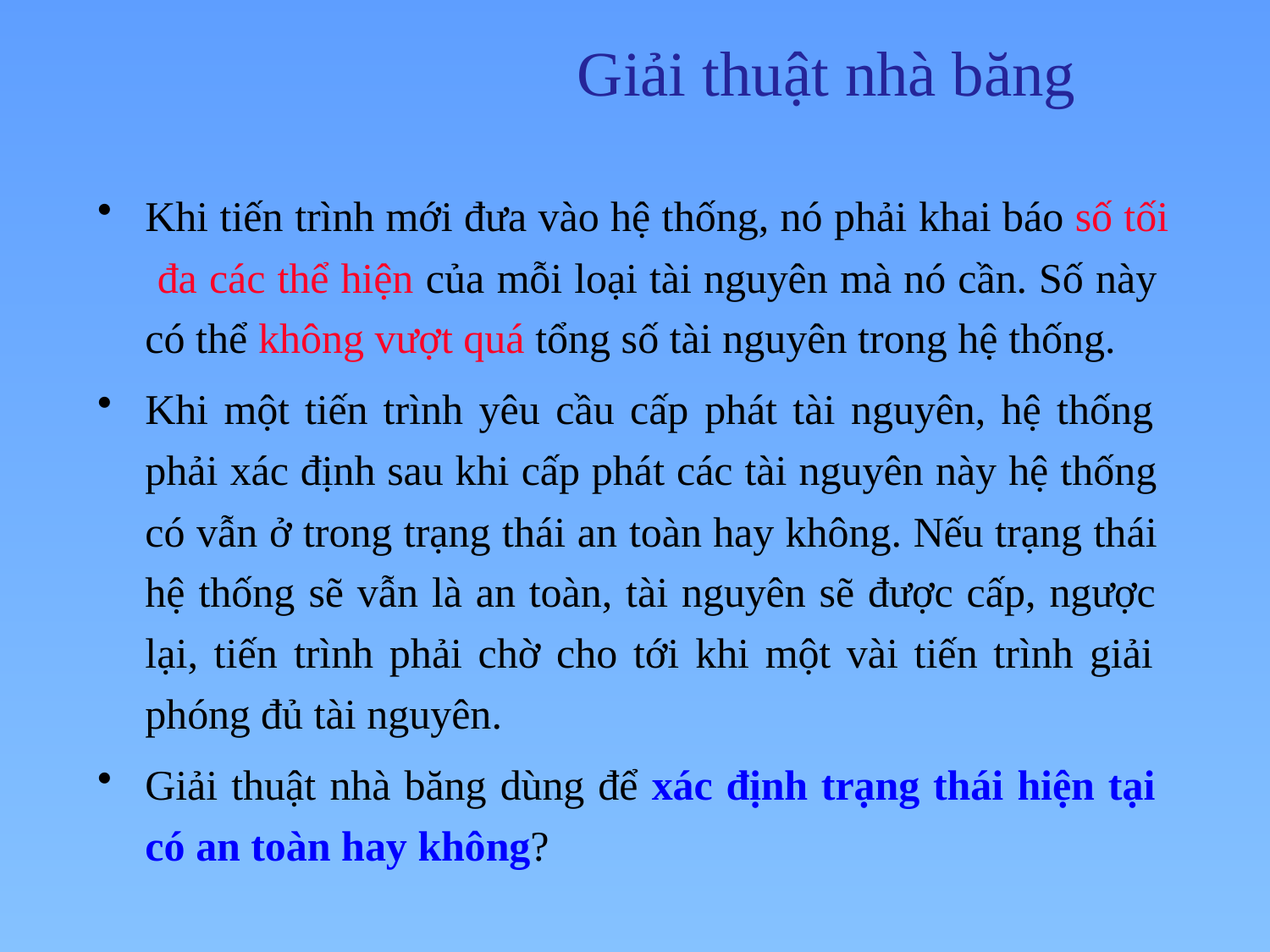

# Giải thuật nhà băng
Khi tiến trình mới đưa vào hệ thống, nó phải khai báo số tối  đa các thể hiện của mỗi loại tài nguyên mà nó cần. Số này  có thể không vượt quá tổng số tài nguyên trong hệ thống.
Khi một tiến trình yêu cầu cấp phát tài nguyên, hệ thống  phải xác định sau khi cấp phát các tài nguyên này hệ thống  có vẫn ở trong trạng thái an toàn hay không. Nếu trạng thái  hệ thống sẽ vẫn là an toàn, tài nguyên sẽ được cấp, ngược  lại, tiến trình phải chờ cho tới khi một vài tiến trình giải  phóng đủ tài nguyên.
Giải thuật nhà băng dùng để xác định trạng thái hiện tại  có an toàn hay không?